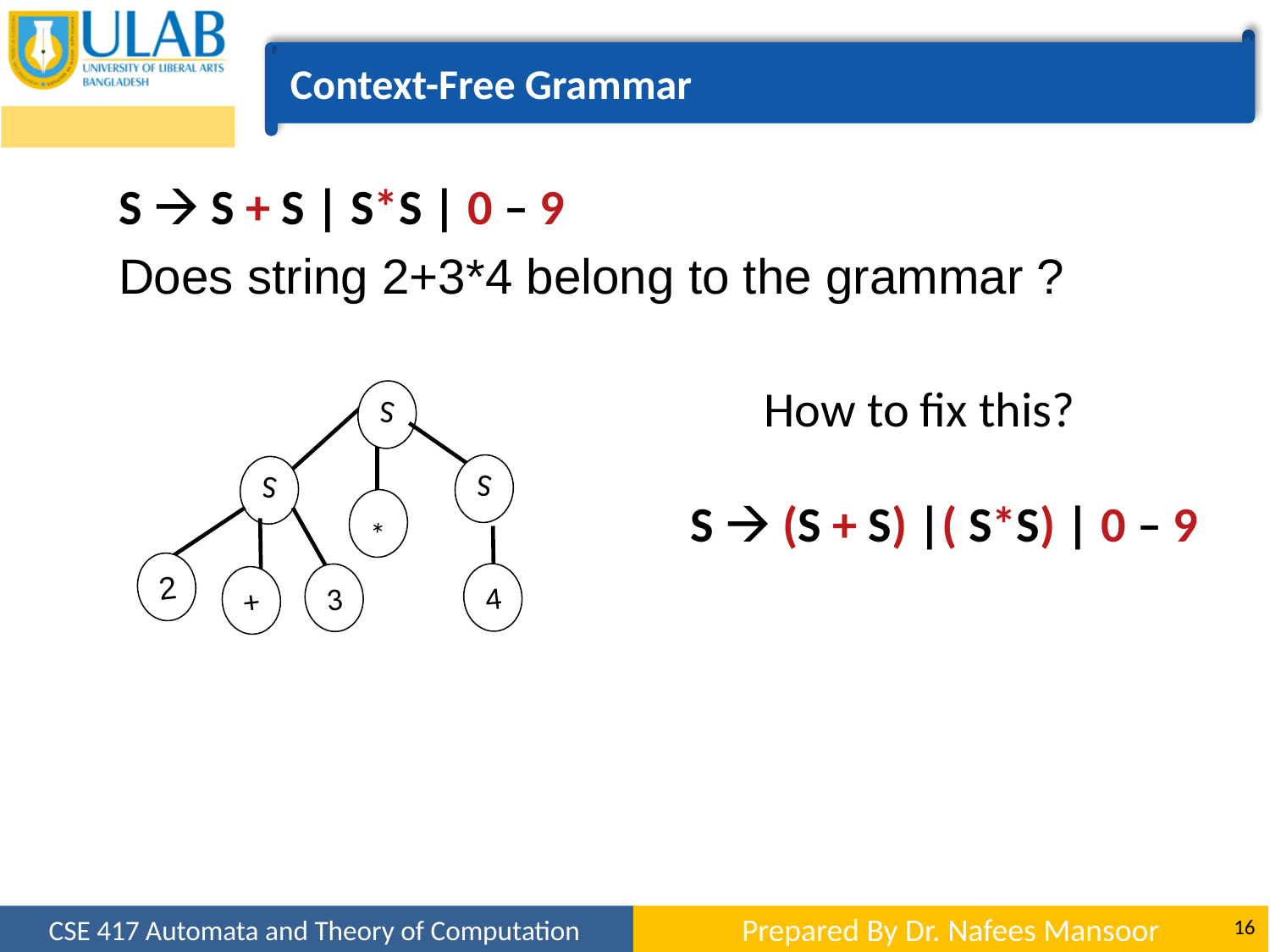

Context-Free Grammar
S 🡪 S + S | S*S | 0 – 9
Does string 2+3*4 belong to the grammar ?
How to fix this?
S
S
S
*
2
4
3
+
S 🡪 (S + S) |( S*S) | 0 – 9